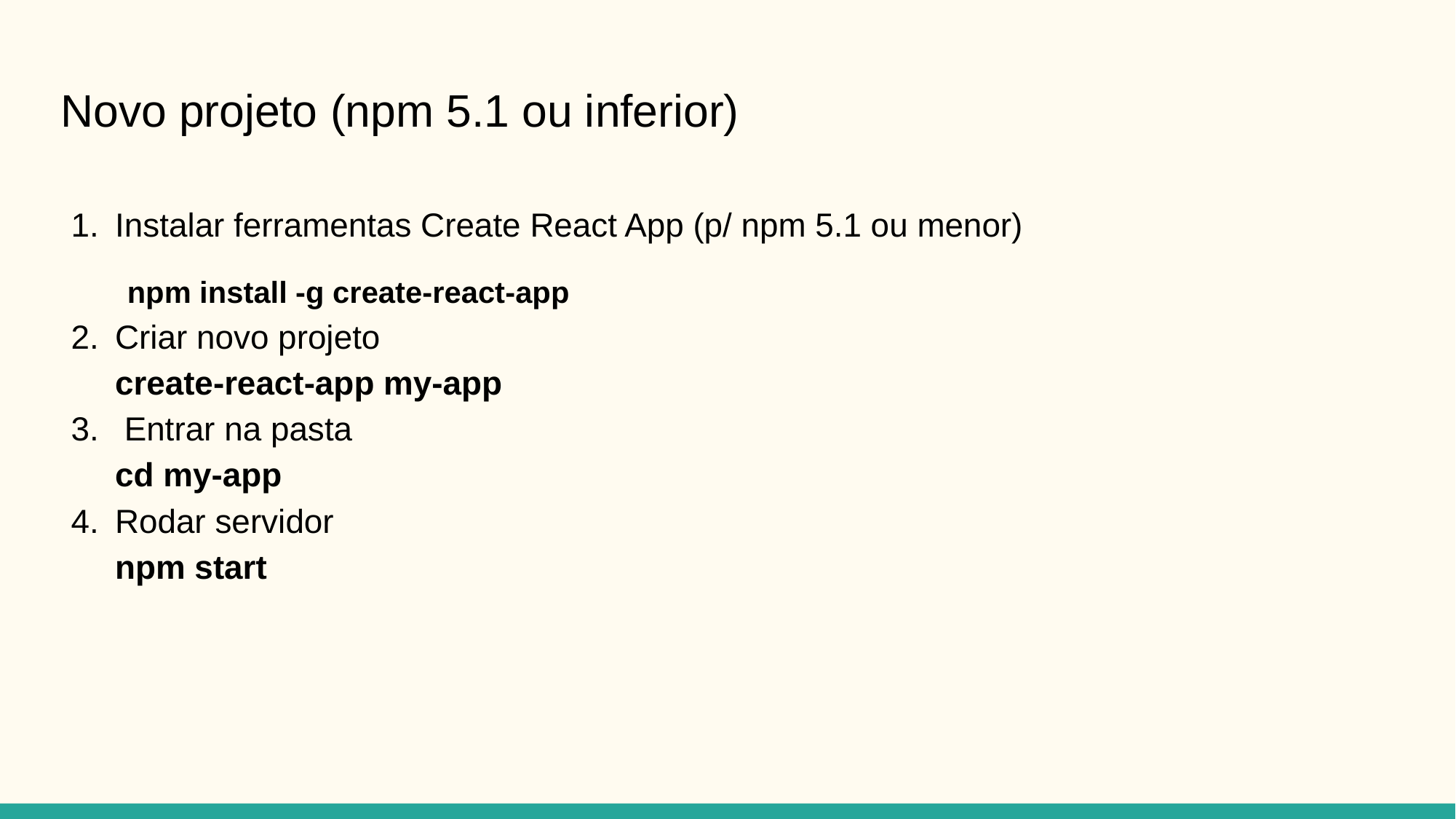

# Novo projeto (npm 5.1 ou inferior)
Instalar ferramentas Create React App (p/ npm 5.1 ou menor)
npm install -g create-react-app
Criar novo projeto
create-react-app my-app
 Entrar na pasta
cd my-app
Rodar servidor
npm start